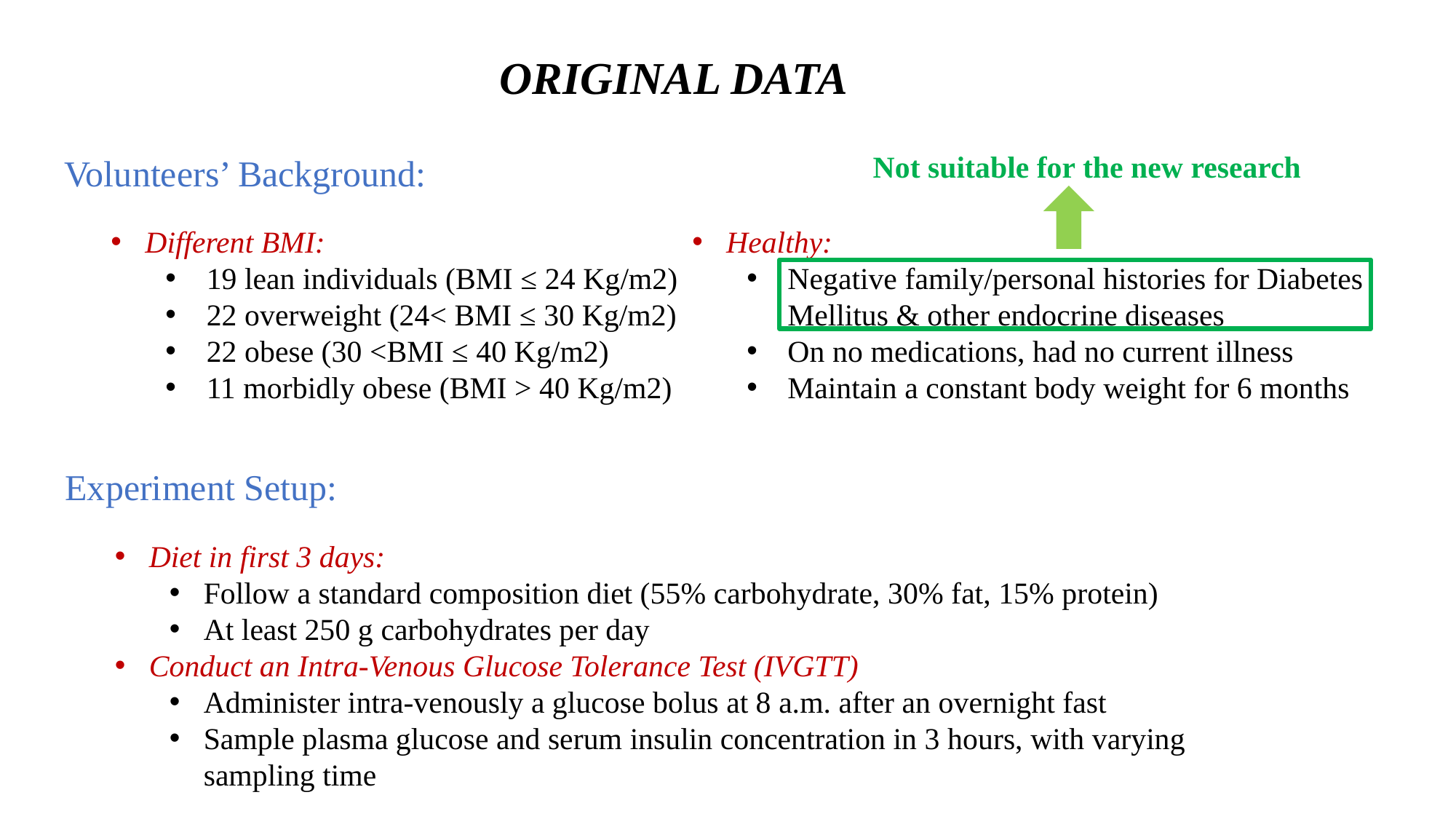

ORIGINAL DATA
Not suitable for the new research
Volunteers’ Background:

Different BMI:
19 lean individuals (BMI ≤ 24 Kg/m2)
22 overweight (24< BMI ≤ 30 Kg/m2)
22 obese (30 <BMI ≤ 40 Kg/m2)
11 morbidly obese (BMI > 40 Kg/m2)
Healthy:
Negative family/personal histories for Diabetes Mellitus & other endocrine diseases
On no medications, had no current illness
Maintain a constant body weight for 6 months

Experiment Setup:
Diet in first 3 days:
Follow a standard composition diet (55% carbohydrate, 30% fat, 15% protein)
At least 250 g carbohydrates per day
Conduct an Intra-Venous Glucose Tolerance Test (IVGTT)
Administer intra-venously a glucose bolus at 8 a.m. after an overnight fast
Sample plasma glucose and serum insulin concentration in 3 hours, with varying sampling time